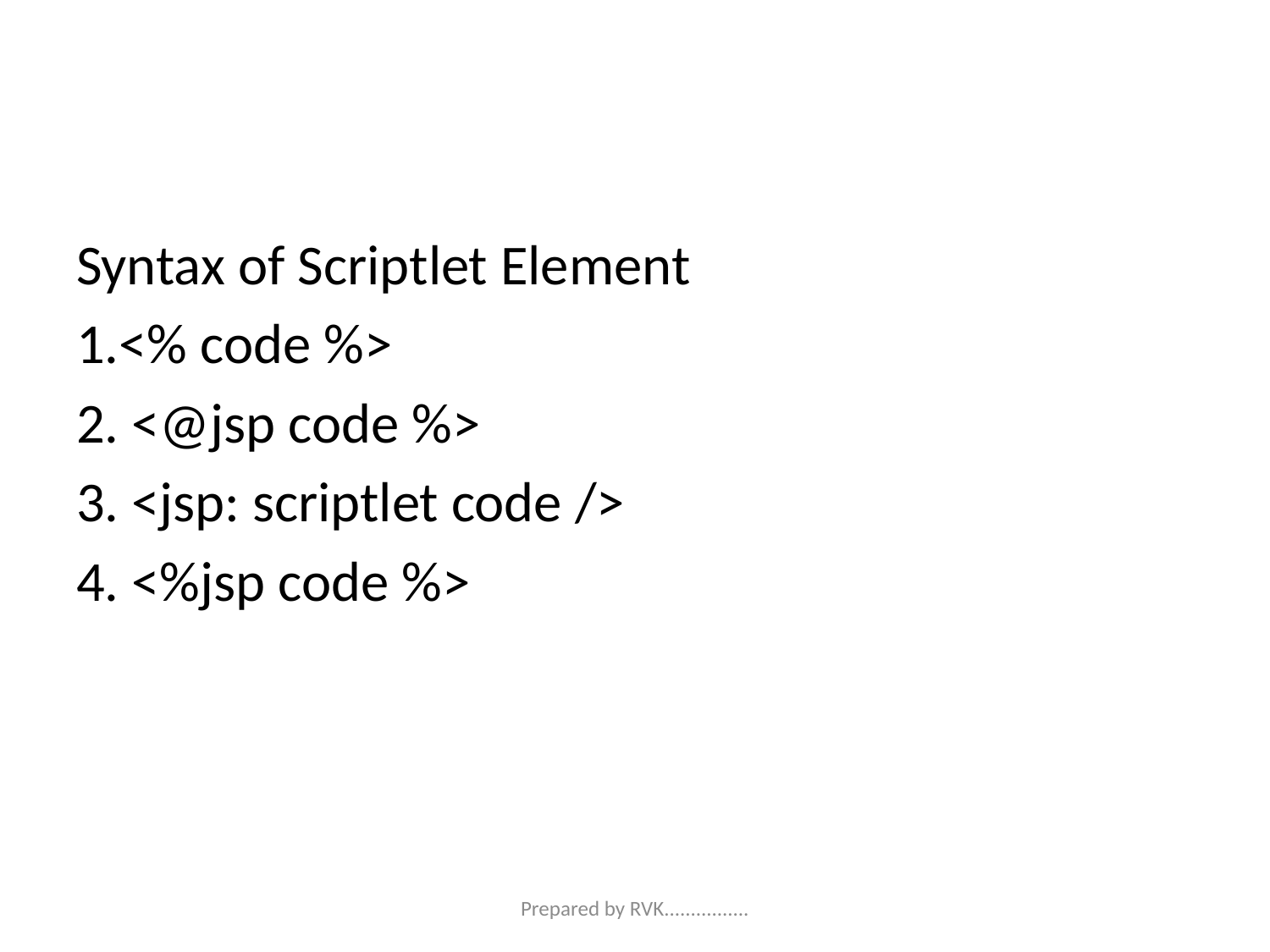

#
Syntax of Scriptlet Element
1.<% code %>
2. <@jsp code %>
3. <jsp: scriptlet code />
4. <%jsp code %>
Prepared by RVK................